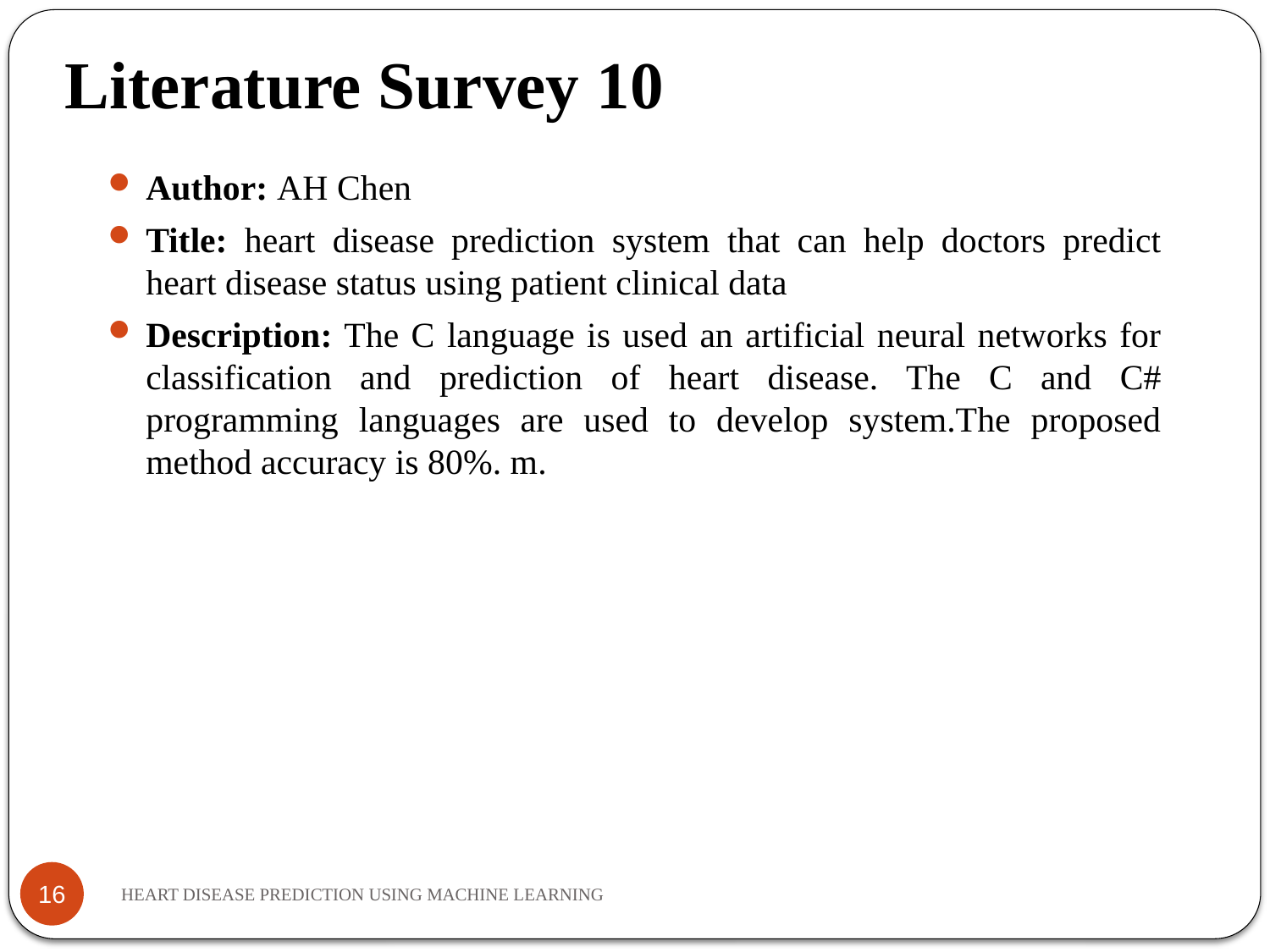

Literature Survey 10
Author: AH Chen
Title: heart disease prediction system that can help doctors predict heart disease status using patient clinical data
Description: The C language is used an artificial neural networks for classification and prediction of heart disease. The C and C# programming languages are used to develop system.The proposed method accuracy is 80%. m.
16
HEART DISEASE PREDICTION USING MACHINE LEARNING